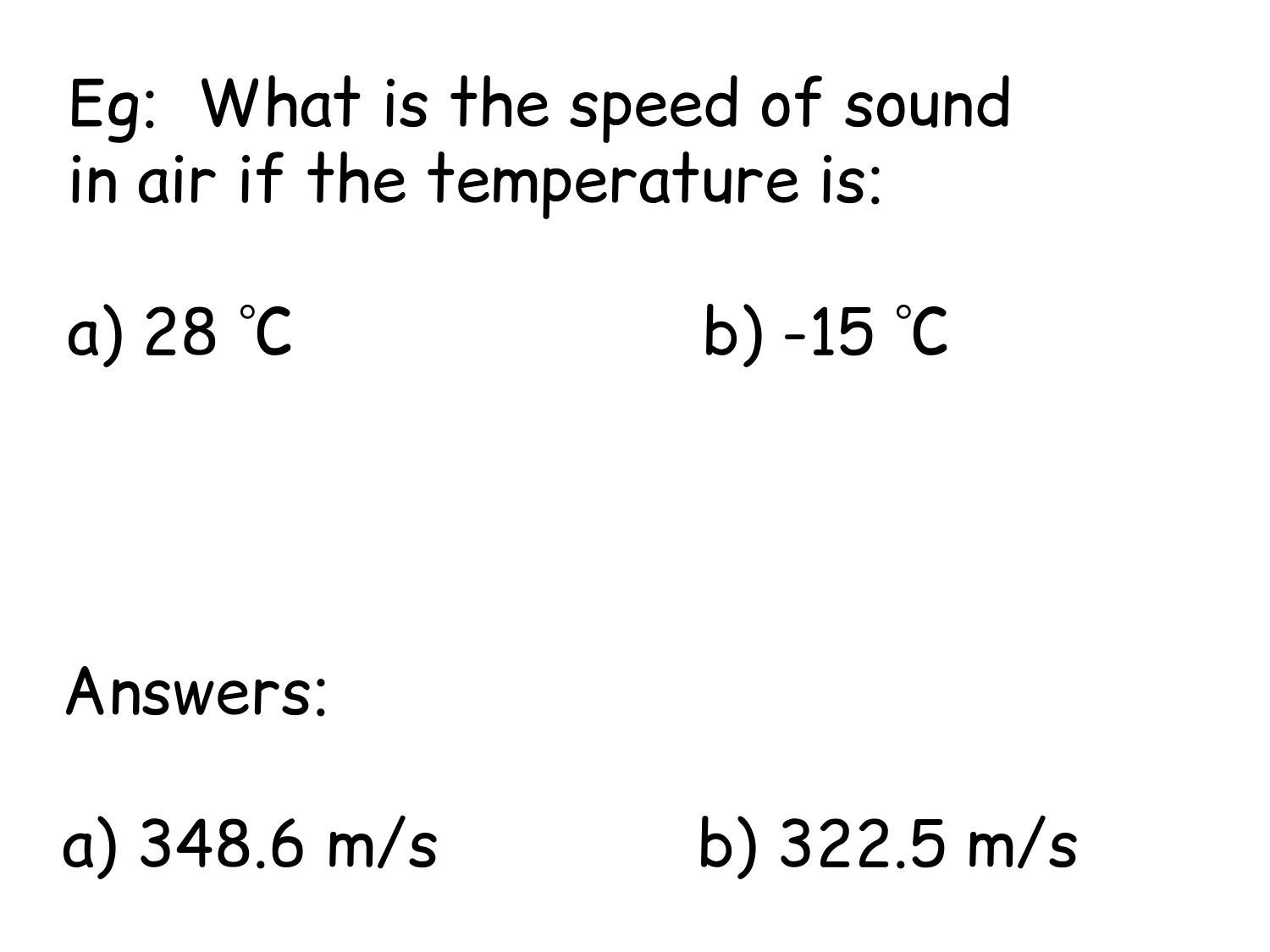

Eg:  What is the speed of sound in air if the temperature is:

a) 28 °C				b) -15 °C
Answers:

a) 348.6 m/s			b) 322.5 m/s